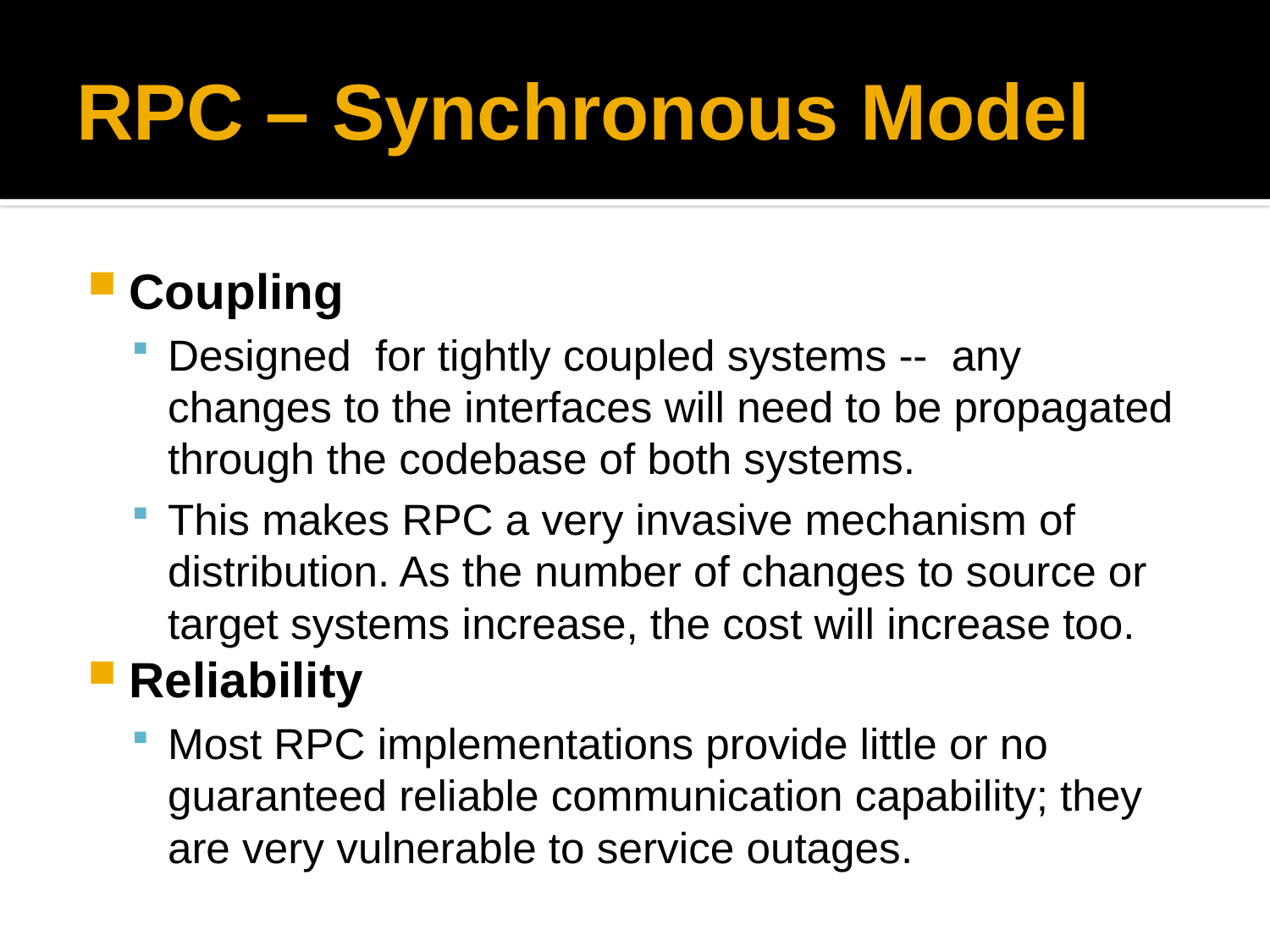

# RPC – Synchronous Model
Coupling
Designed  for tightly coupled systems --  any changes to the interfaces will need to be propagated through the codebase of both systems.
This makes RPC a very invasive mechanism of distribution. As the number of changes to source or target systems increase, the cost will increase too.
Reliability
Most RPC implementations provide little or no guaranteed reliable communication capability; they are very vulnerable to service outages.